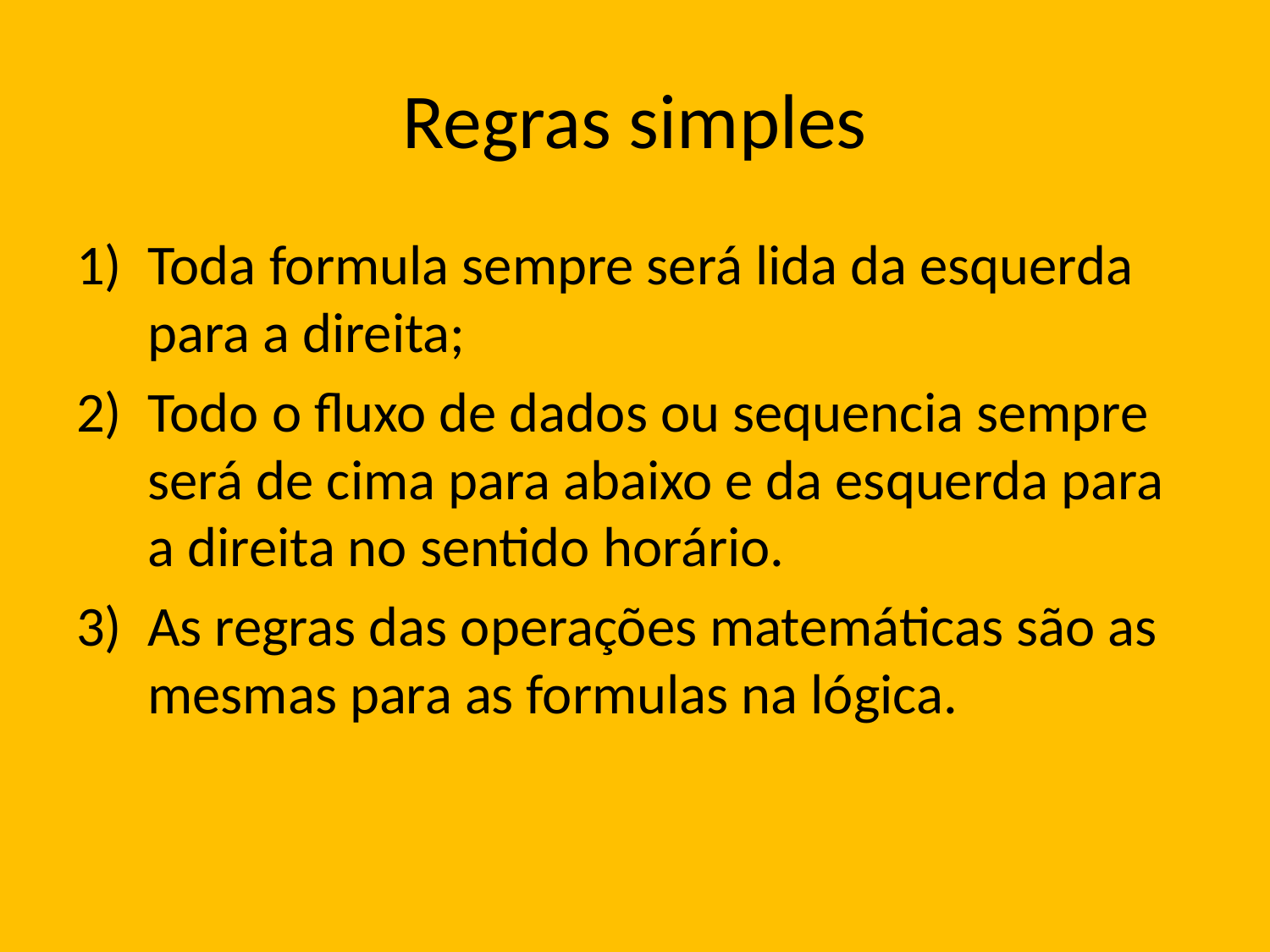

# Regras simples
Toda formula sempre será lida da esquerda para a direita;
Todo o fluxo de dados ou sequencia sempre será de cima para abaixo e da esquerda para a direita no sentido horário.
As regras das operações matemáticas são as mesmas para as formulas na lógica.